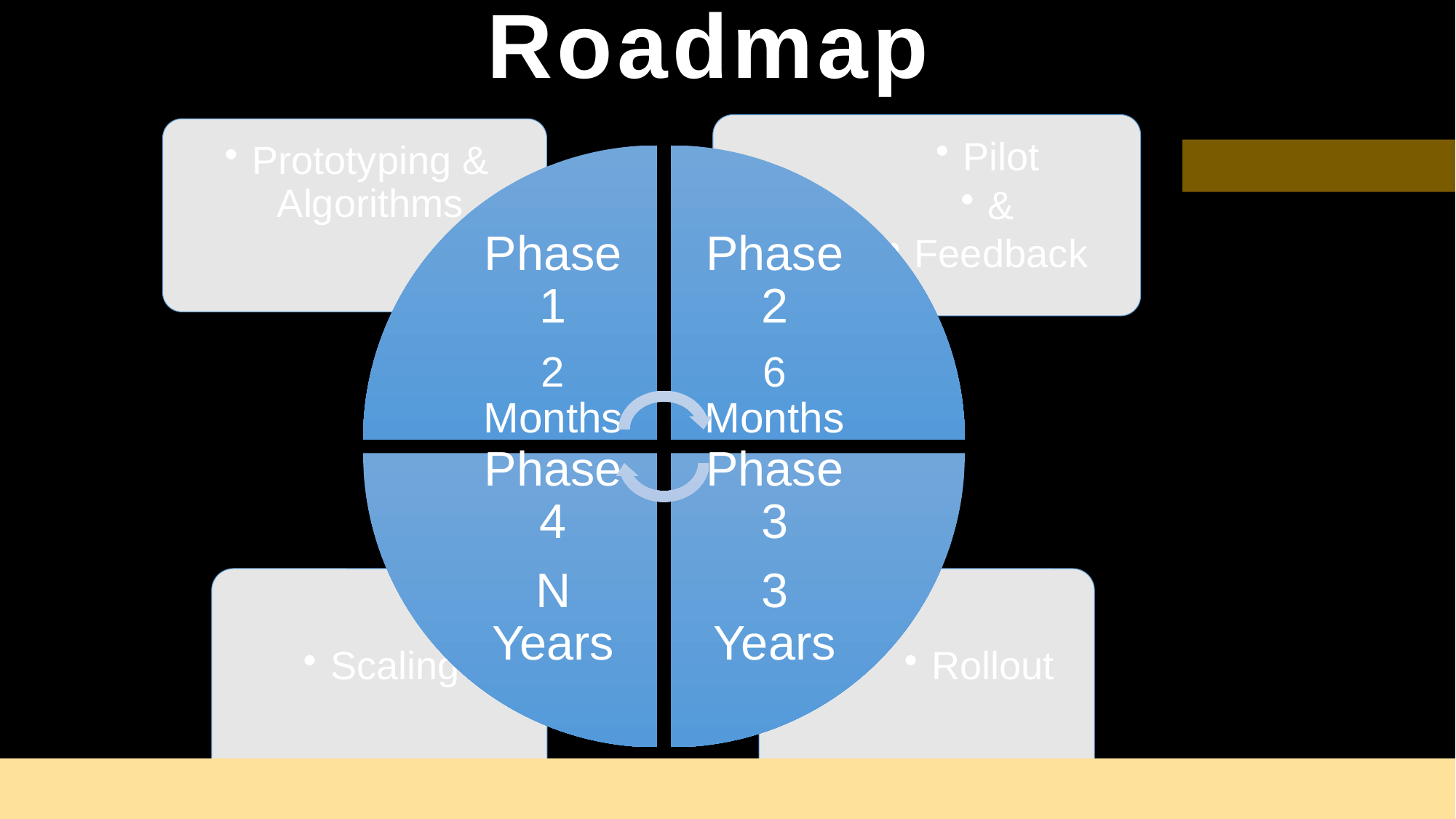

# Roadmap
Rollout
Scaling
Pilot
&
Feedback
Prototyping & Algorithms
Phase 1
2 Months
Phase 2
6 Months
Phase 3
3 Years
Phase 4
N Years